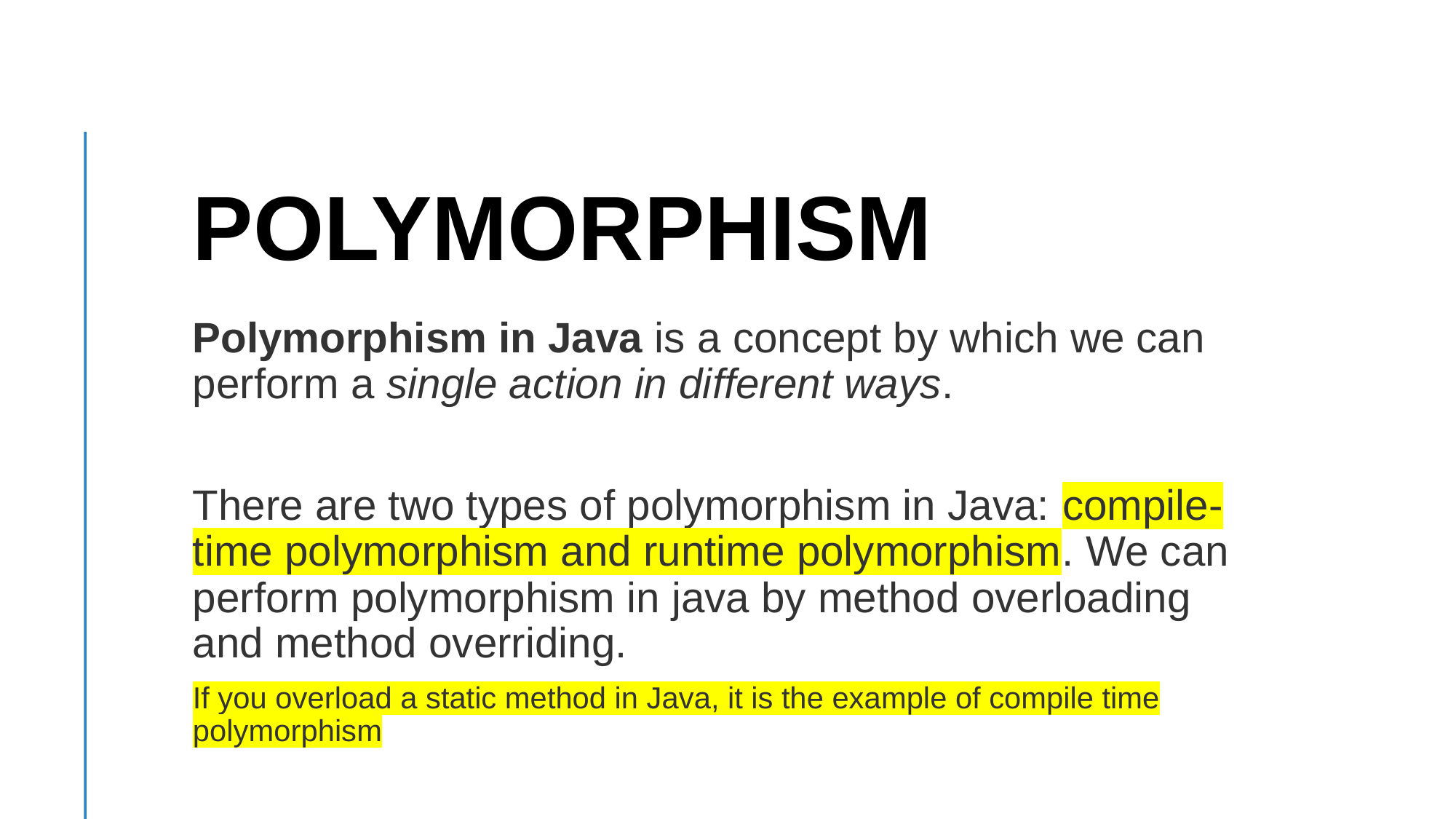

# POLYMORPHISM
Polymorphism in Java is a concept by which we can perform a single action in different ways.

There are two types of polymorphism in Java: compile-time polymorphism and runtime polymorphism. We can perform polymorphism in java by method overloading and method overriding.
If you overload a static method in Java, it is the example of compile time polymorphism